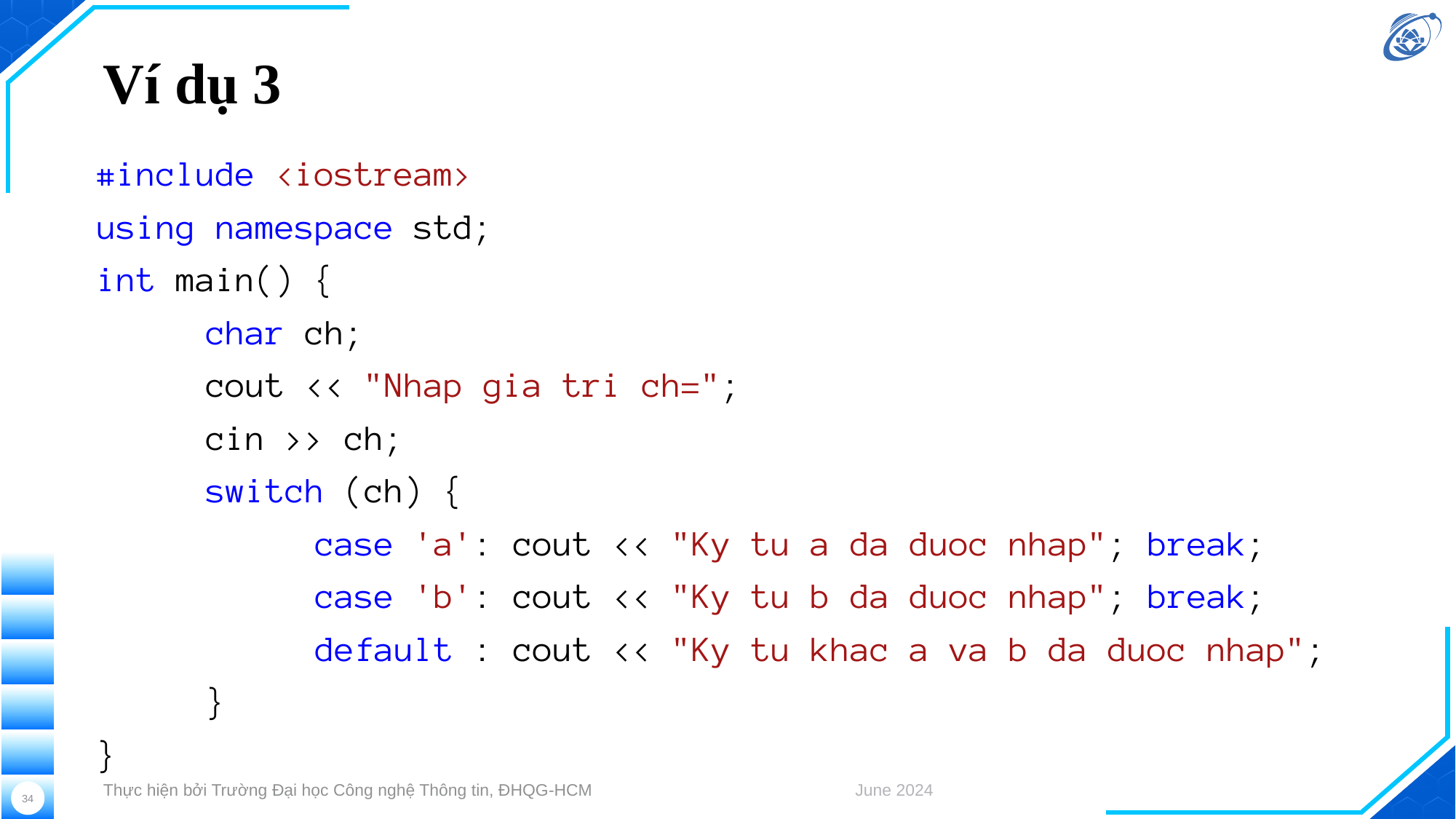

# Ví dụ 3
#include <iostream>
using namespace std;
int main() {
	char ch;
	cout << "Nhap gia tri ch=";
	cin >> ch;
	switch (ch) {
		case 'a': cout << "Ky tu a da duoc nhap"; break;
		case 'b': cout << "Ky tu b da duoc nhap"; break;
		default : cout << "Ky tu khac a va b da duoc nhap";
	}
}

Thực hiện bởi Trường Đại học Công nghệ Thông tin, ĐHQG-HCM
June 2024
34